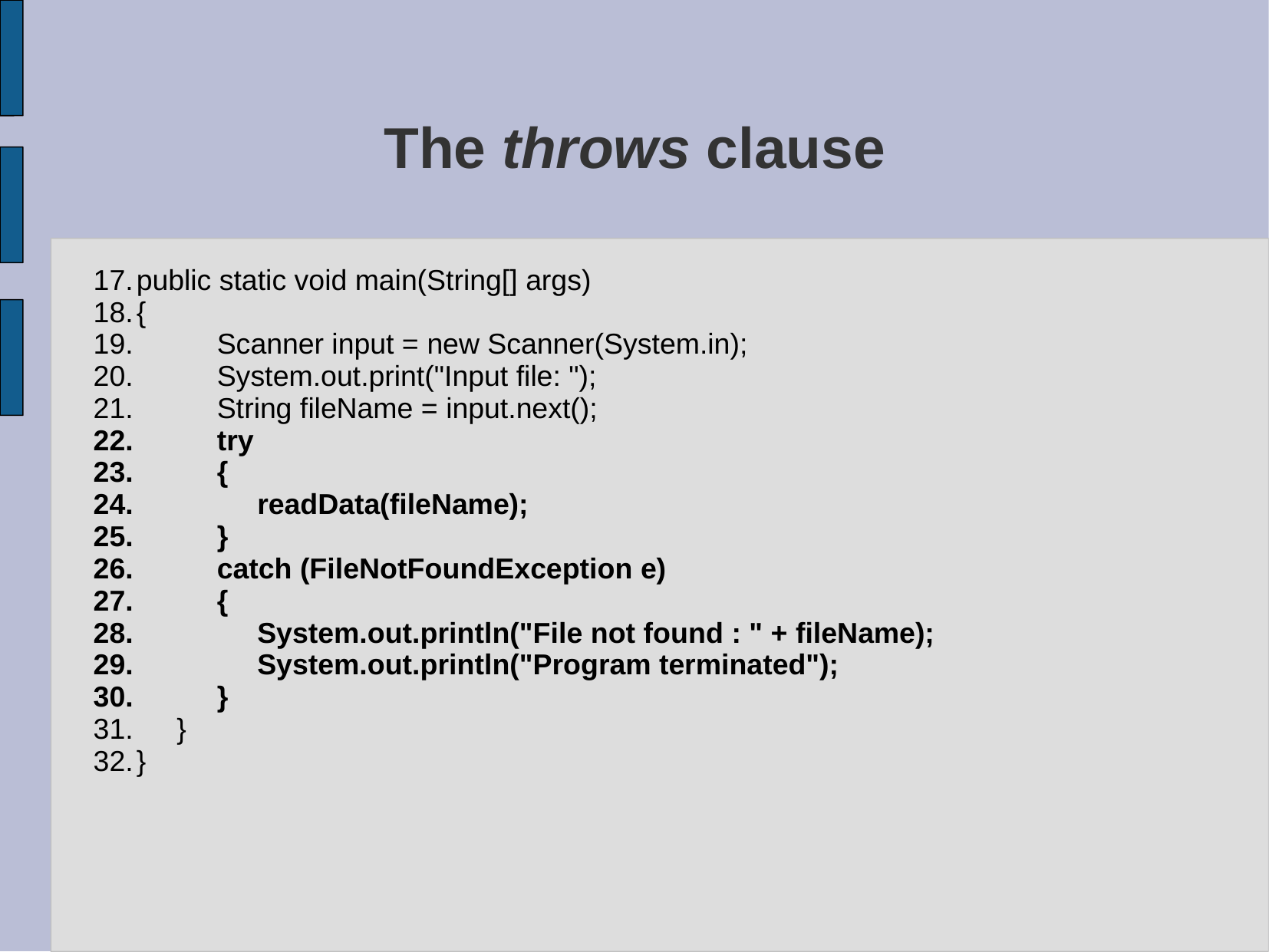

# The throws clause
public static void main(String[] args)
{
          Scanner input = new Scanner(System.in);
          System.out.print("Input file: ");
          String fileName = input.next();
          try
          {
               readData(fileName);
          }
          catch (FileNotFoundException e)
          {
               System.out.println("File not found : " + fileName);
               System.out.println("Program terminated");
          }
     }
}